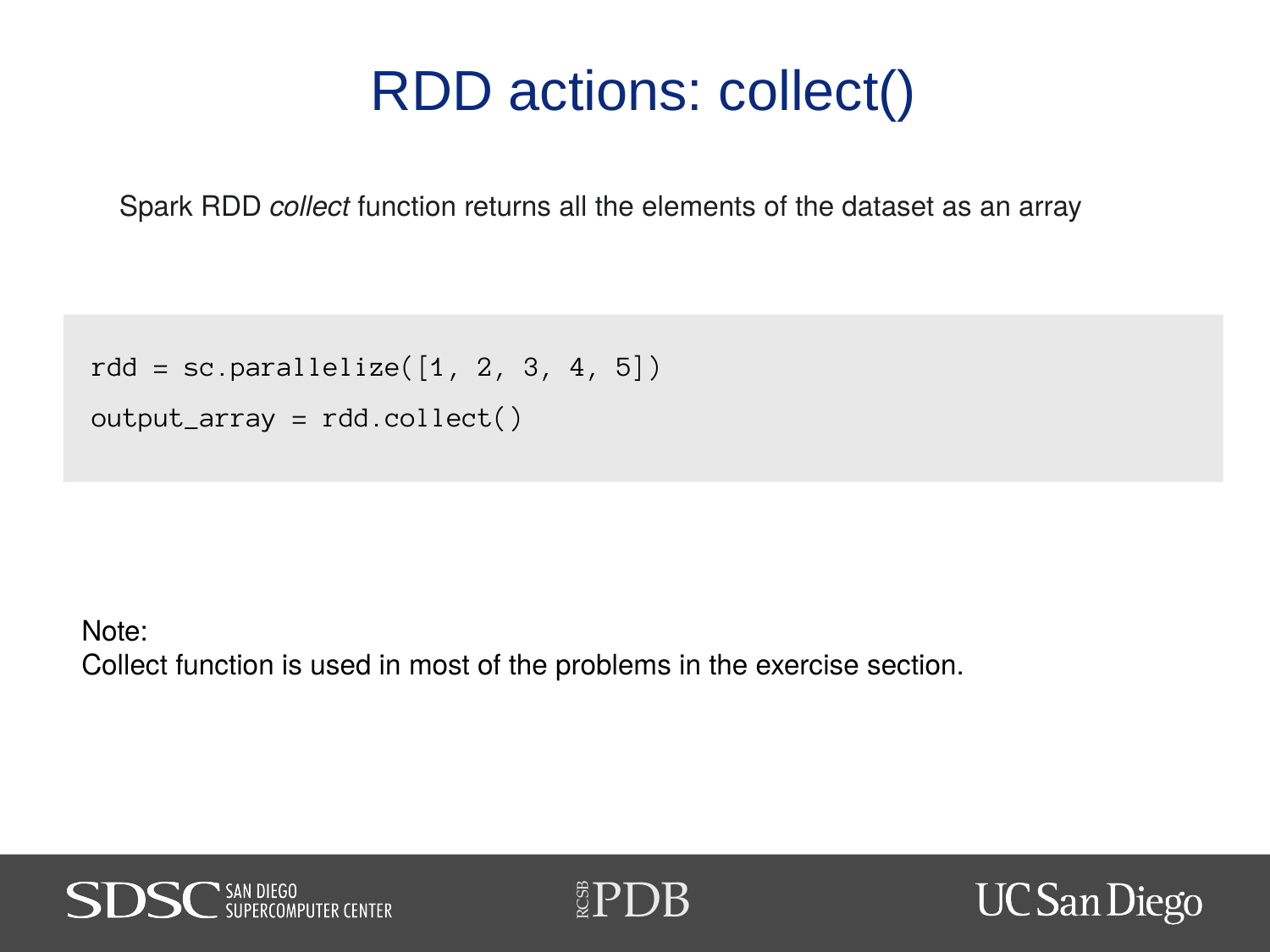

# RDD actions: collect()
Spark RDD collect function returns all the elements of the dataset as an array

rdd = sc.parallelize([1, 2, 3, 4, 5])
output_array = rdd.collect()
Note:
Collect function is used in most of the problems in the exercise section.